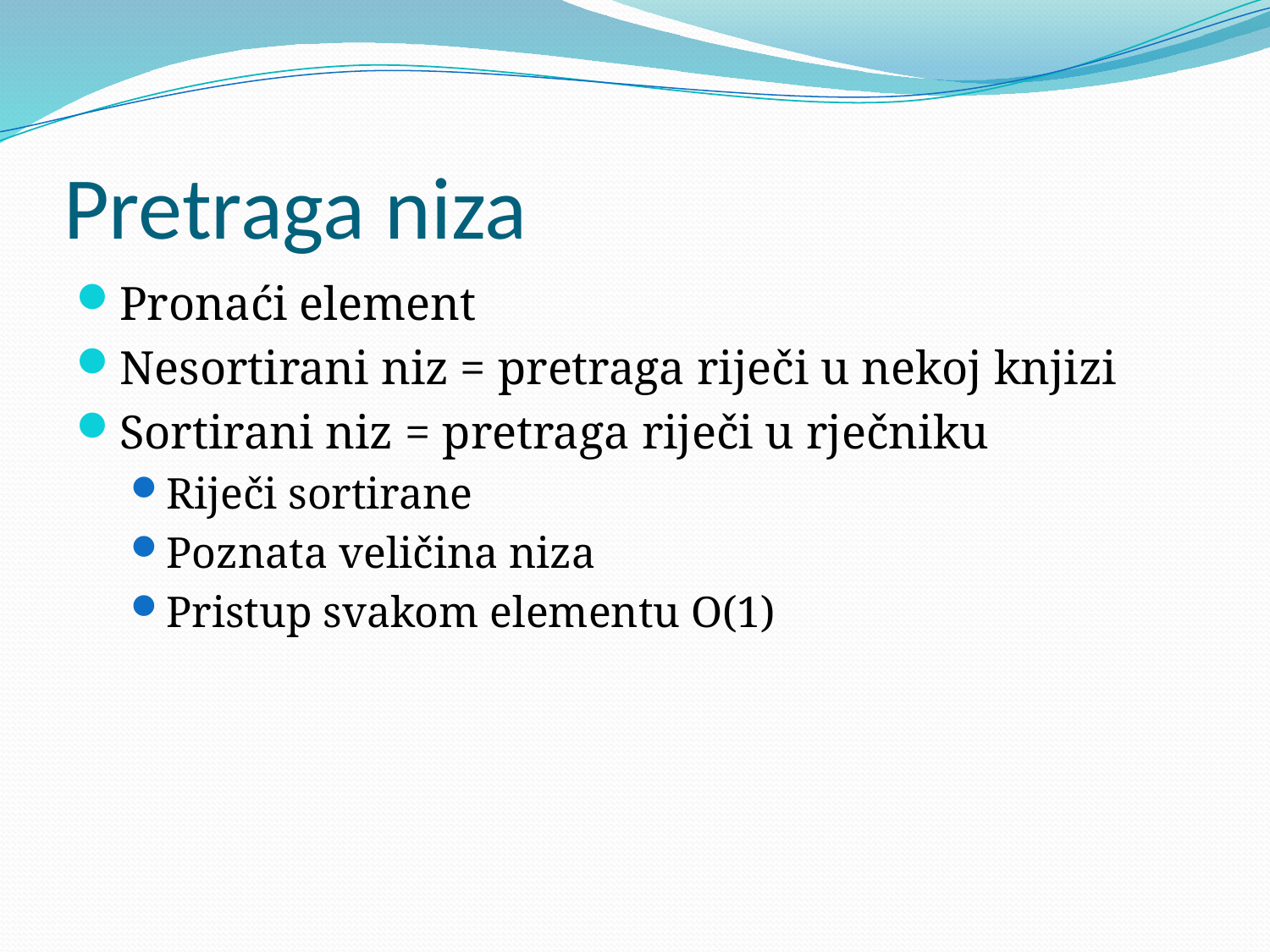

# Pretraga niza
Pronaći element
Nesortirani niz = pretraga riječi u nekoj knjizi
Sortirani niz = pretraga riječi u rječniku
Riječi sortirane
Poznata veličina niza
Pristup svakom elementu O(1)